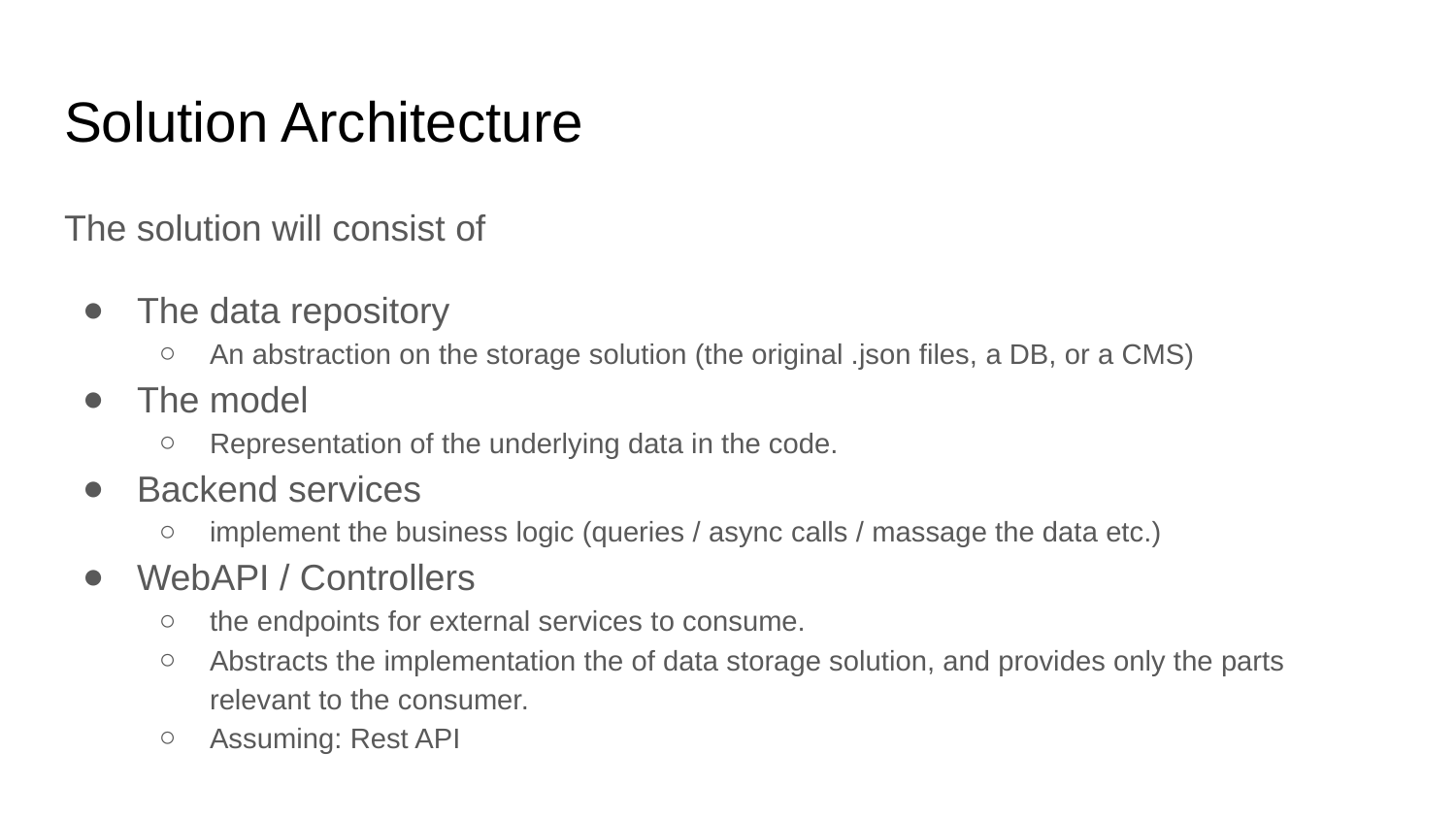

# Solution Architecture
The solution will consist of
The data repository
An abstraction on the storage solution (the original .json files, a DB, or a CMS)
The model
Representation of the underlying data in the code.
Backend services
implement the business logic (queries / async calls / massage the data etc.)
WebAPI / Controllers
the endpoints for external services to consume.
Abstracts the implementation the of data storage solution, and provides only the parts relevant to the consumer.
Assuming: Rest API